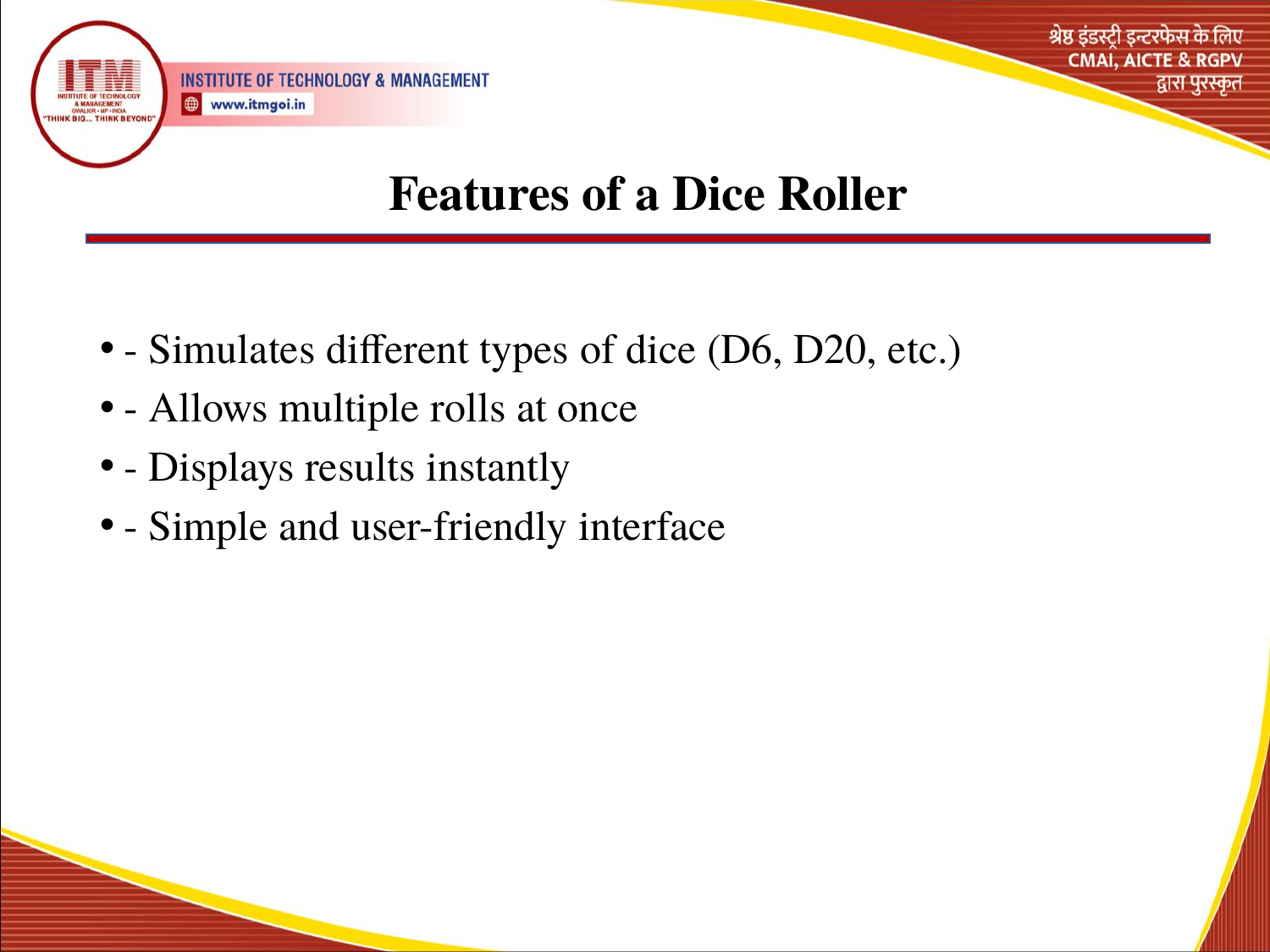

# Features of a Dice Roller

- Simulates different types of dice (D6, D20, etc.)
- Allows multiple rolls at once
- Displays results instantly
- Simple and user-friendly interface